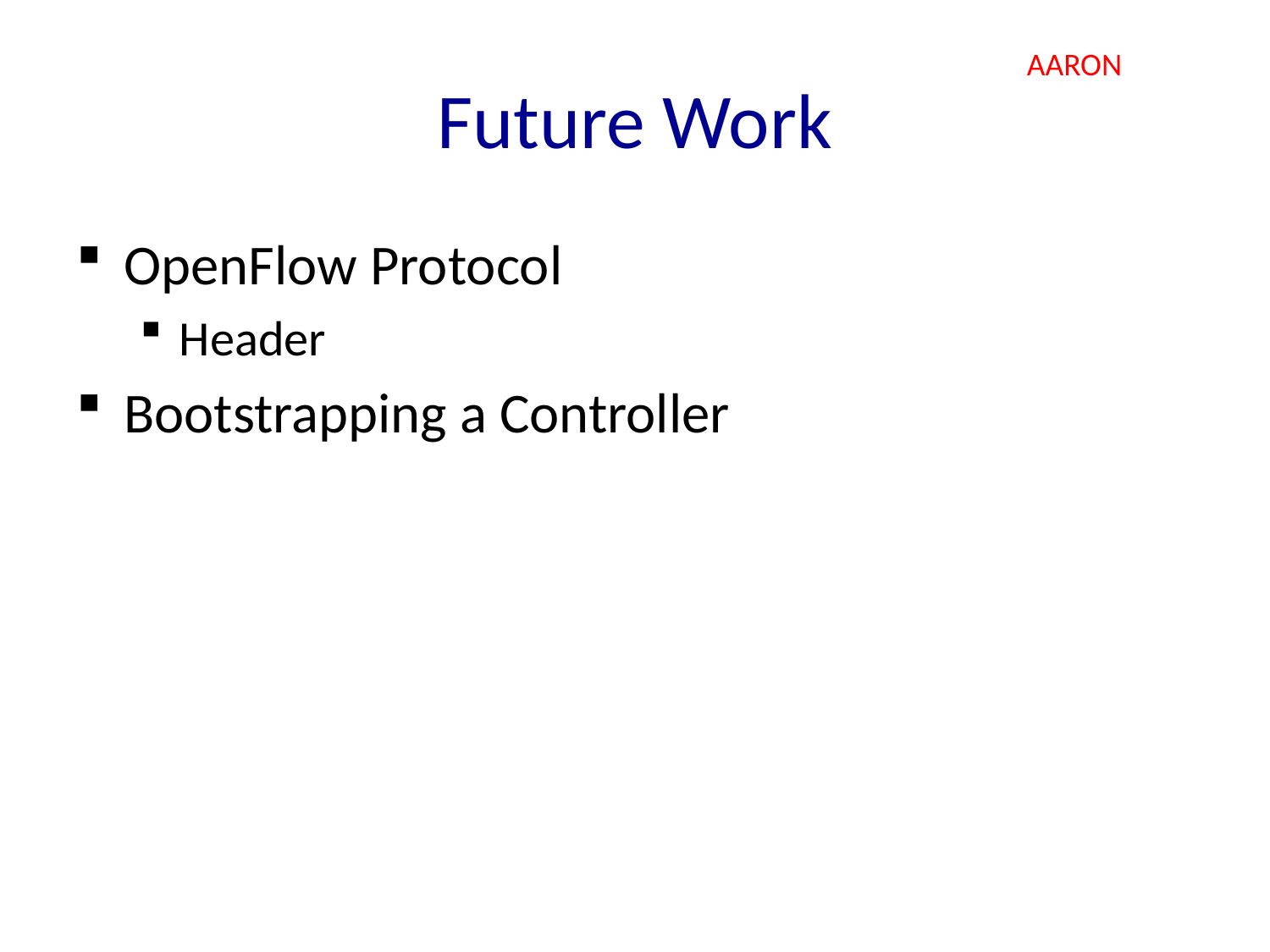

# Future Work
AARON
OpenFlow Protocol
Header
Bootstrapping a Controller